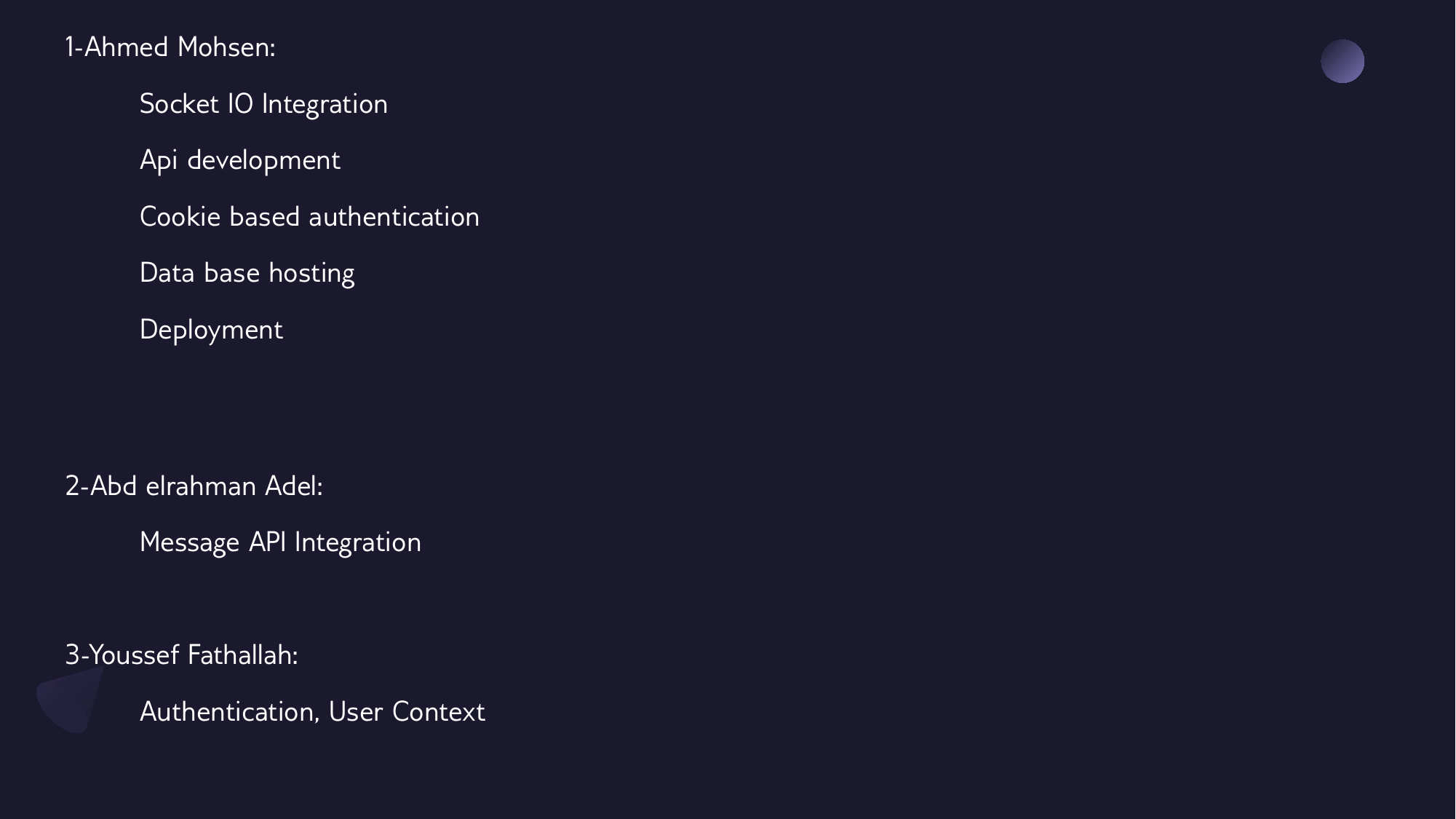

#
1-Ahmed Mohsen:
	Socket IO Integration
	Api development
	Cookie based authentication
	Data base hosting
	Deployment

2-Abd elrahman Adel:
	Message API Integration

3-Youssef Fathallah:
	Authentication, User Context